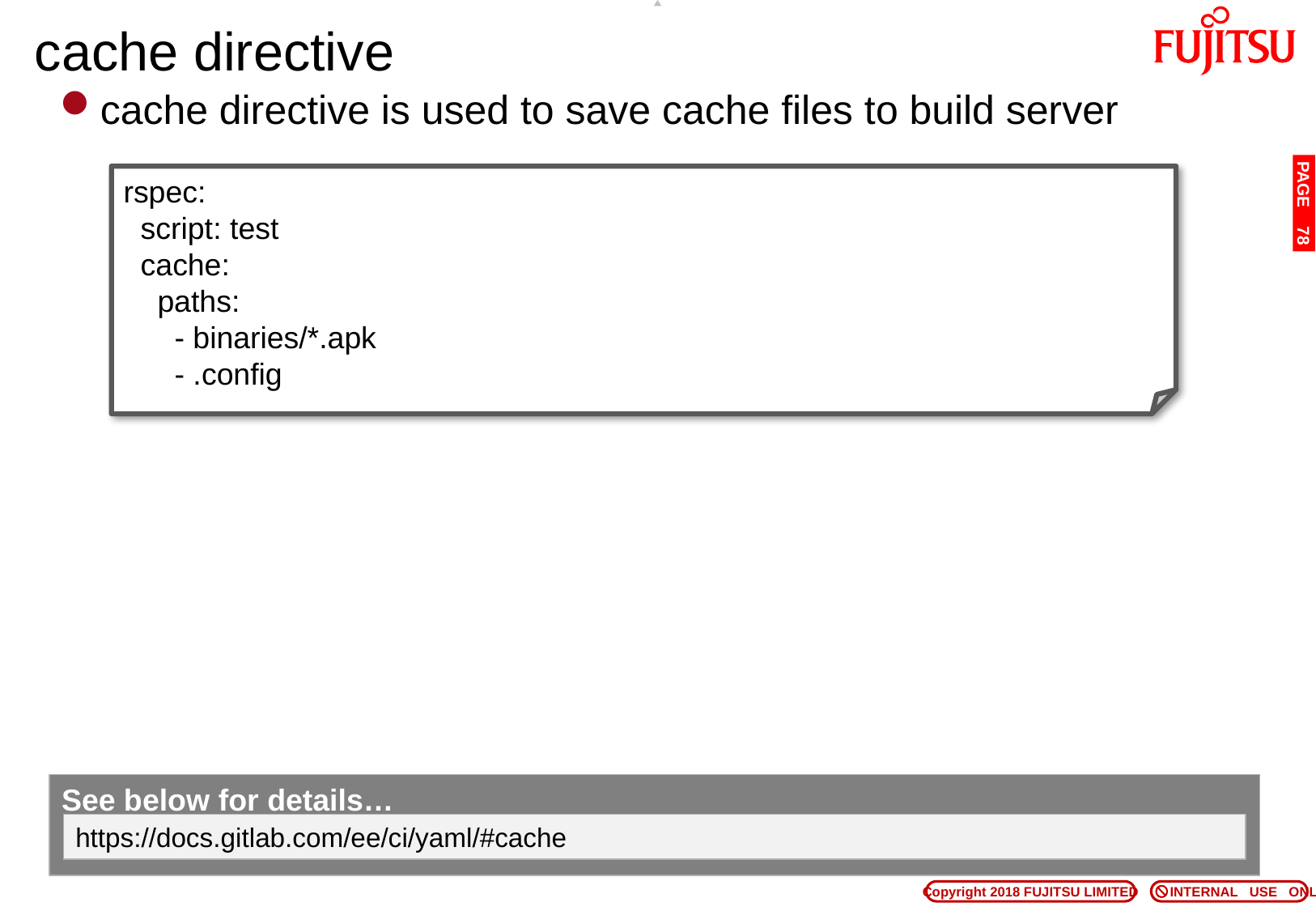

# cache directive
cache directive is used to save cache files to build server
rspec:
  script: test
  cache:
    paths:
      - binaries/*.apk
      - .config
PAGE    78
See below for details…
https://docs.gitlab.com/ee/ci/yaml/#cache